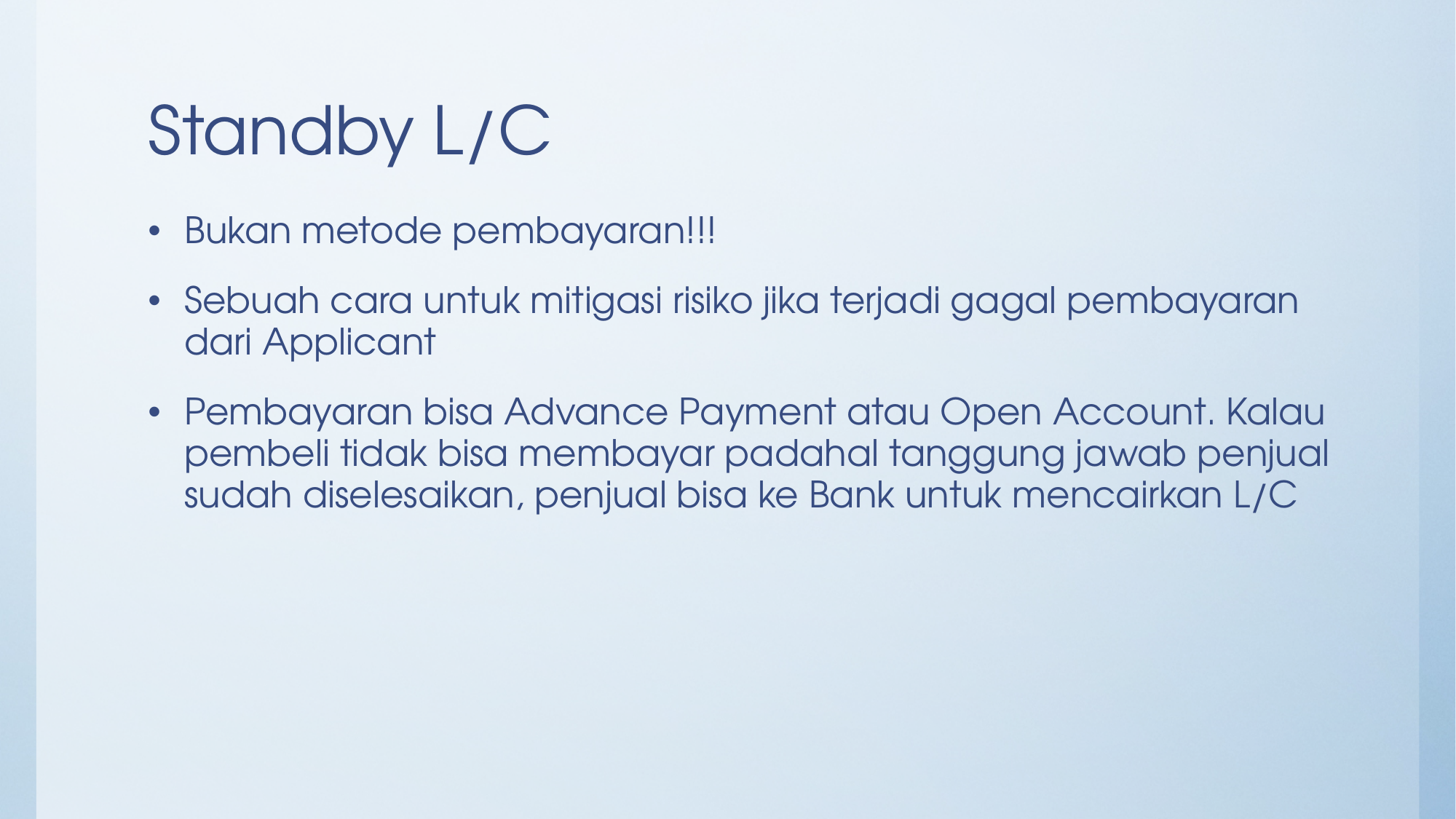

# Standby L/C
Bukan metode pembayaran!!!
Sebuah cara untuk mitigasi risiko jika terjadi gagal pembayaran dari Applicant
Pembayaran bisa Advance Payment atau Open Account. Kalau pembeli tidak bisa membayar padahal tanggung jawab penjual sudah diselesaikan, penjual bisa ke Bank untuk mencairkan L/C